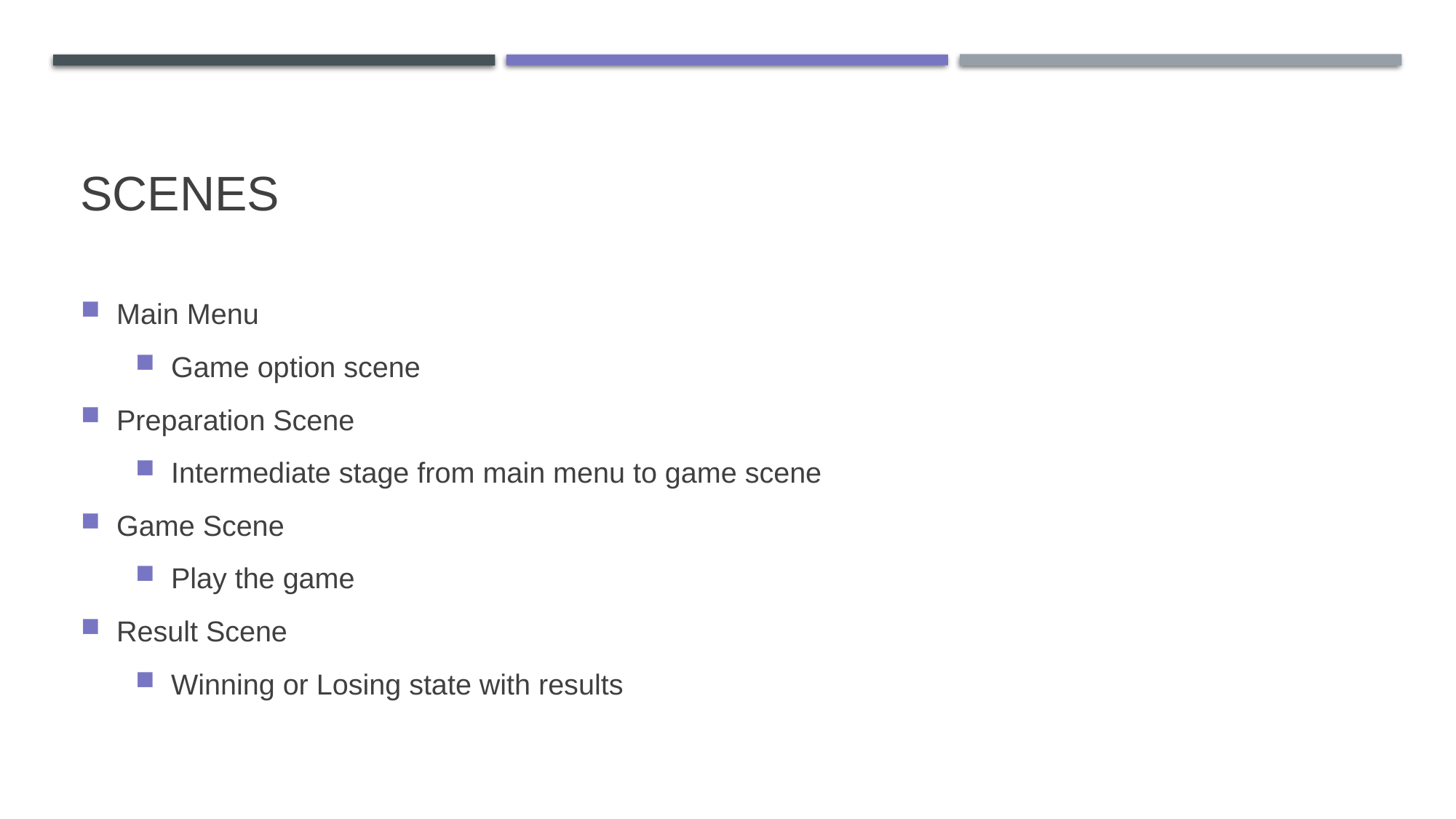

scenes
Main Menu
Game option scene
Preparation Scene
Intermediate stage from main menu to game scene
Game Scene
Play the game
Result Scene
Winning or Losing state with results